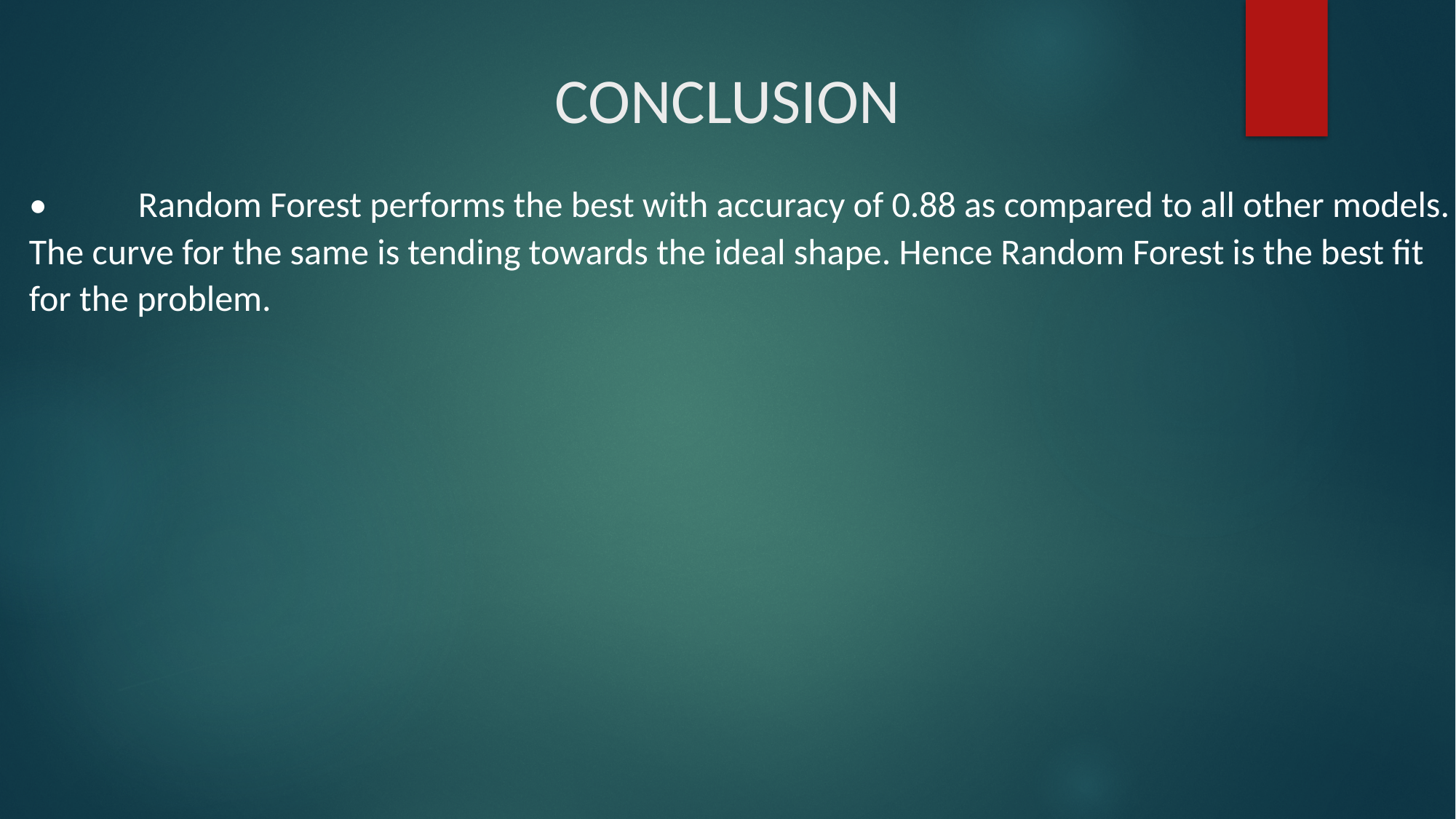

# CONCLUSION
•	Random Forest performs the best with accuracy of 0.88 as compared to all other models. The curve for the same is tending towards the ideal shape. Hence Random Forest is the best fit for the problem.